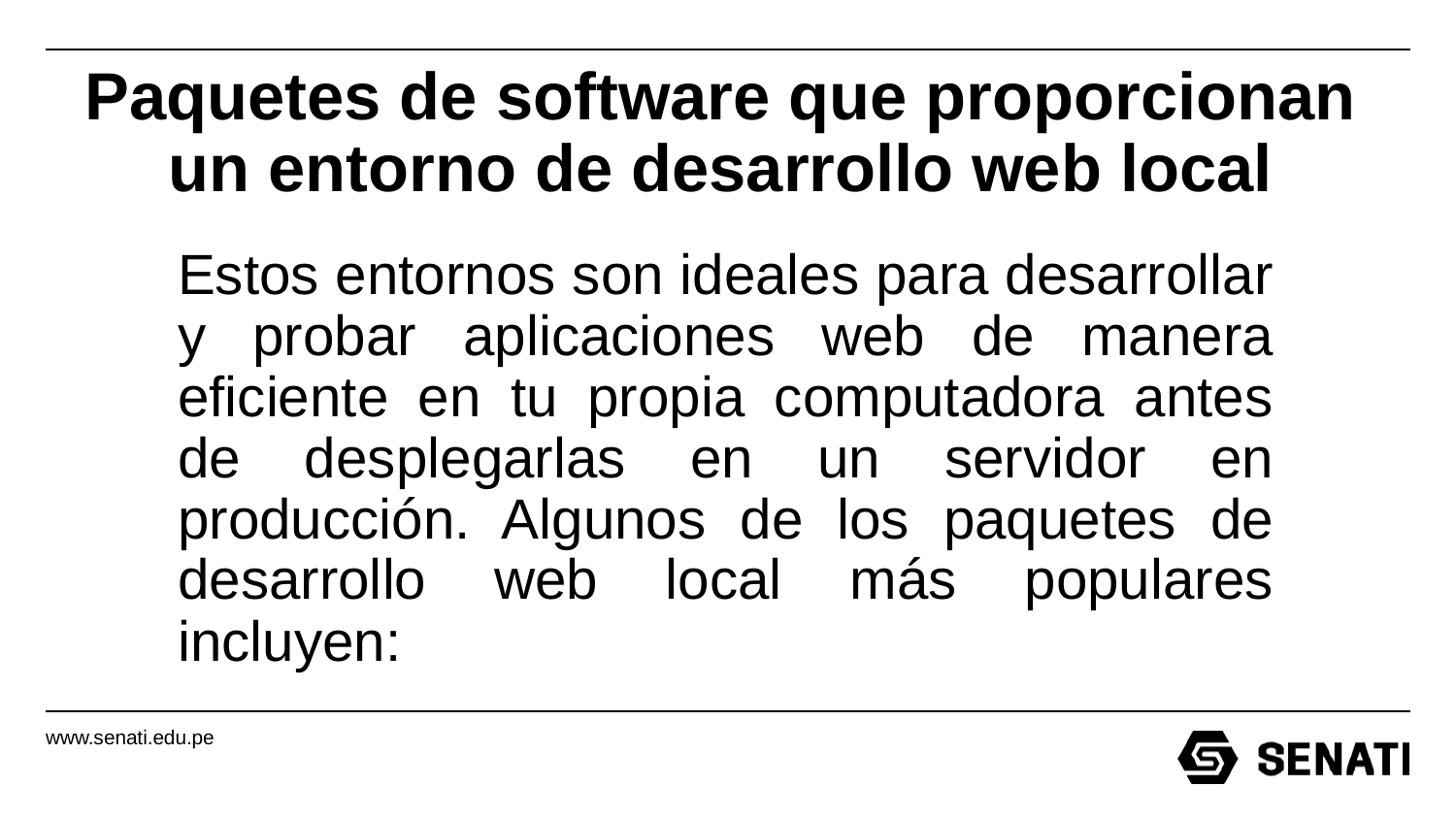

# Paquetes de software que proporcionan un entorno de desarrollo web local
Estos entornos son ideales para desarrollar y probar aplicaciones web de manera eficiente en tu propia computadora antes de desplegarlas en un servidor en producción. Algunos de los paquetes de desarrollo web local más populares incluyen: